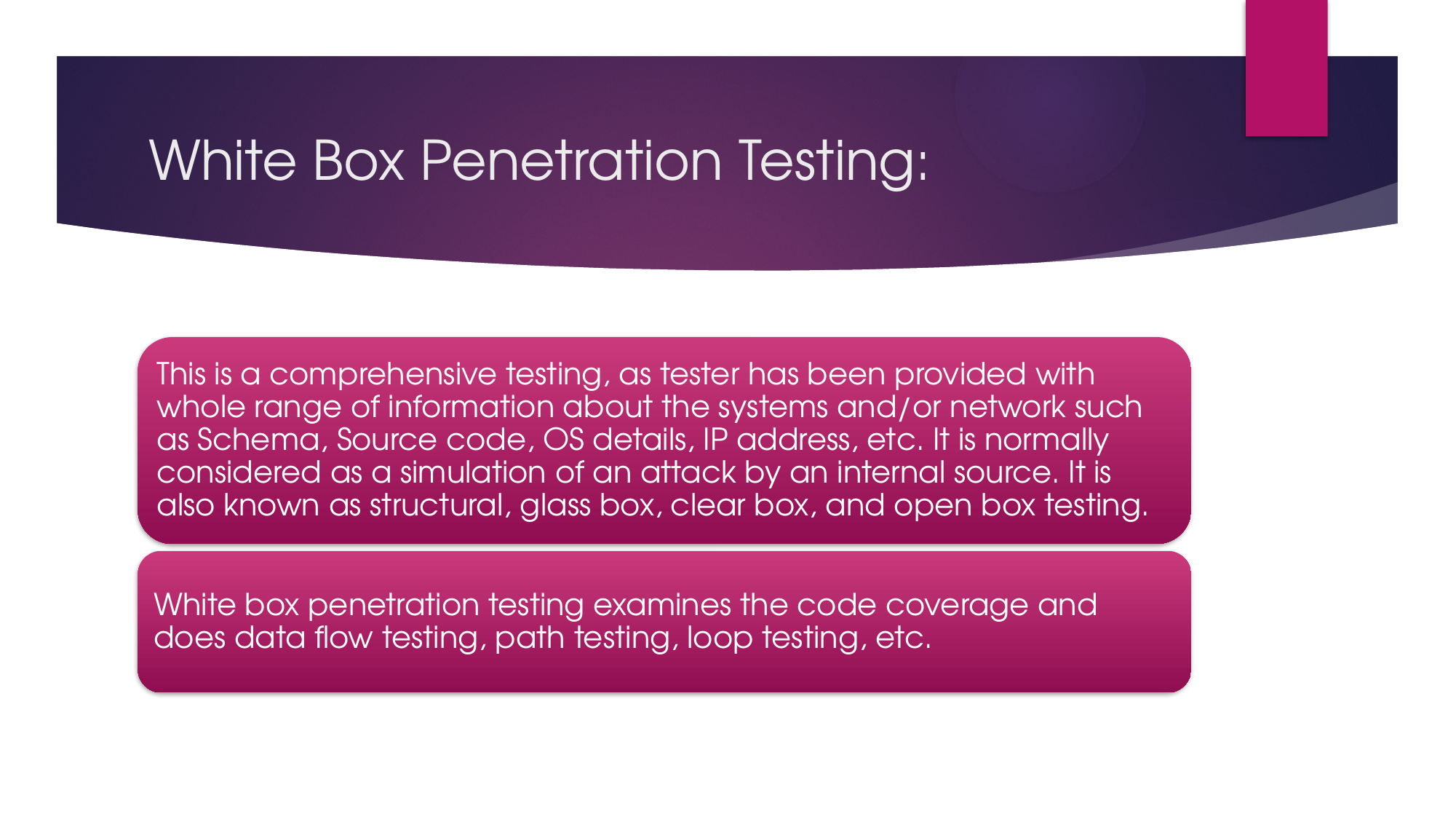

# White Box Penetration Testing:
This is a comprehensive testing, as tester has been provided with whole range of information about the systems and/or network such as Schema, Source code, OS details, IP address, etc. It is normally considered as a simulation of an attack by an internal source. It is also known as structural, glass box, clear box, and open box testing.
White box penetration testing examines the code coverage and does data flow testing, path testing, loop testing, etc.